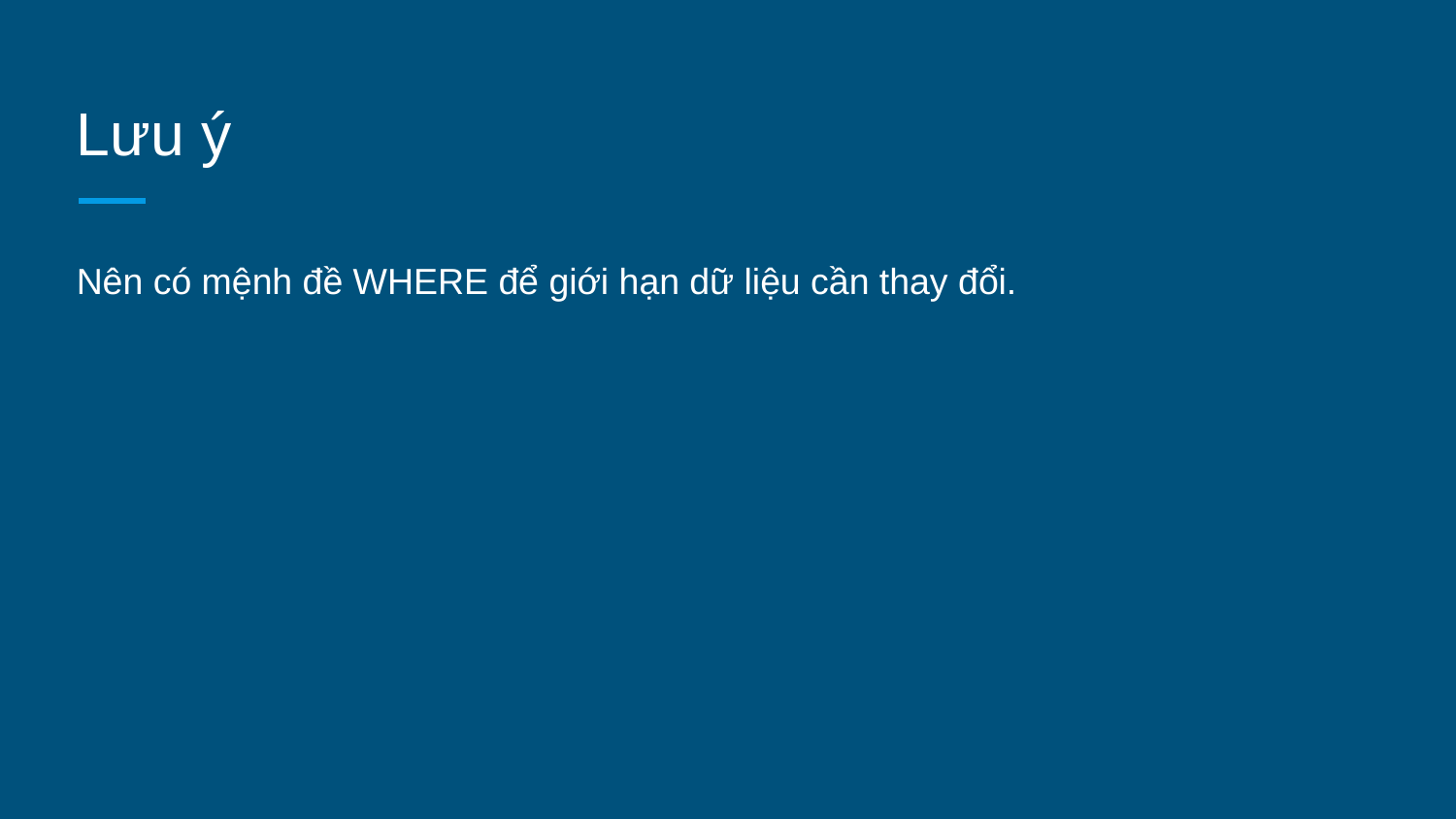

# Lưu ý
Nên có mệnh đề WHERE để giới hạn dữ liệu cần thay đổi.